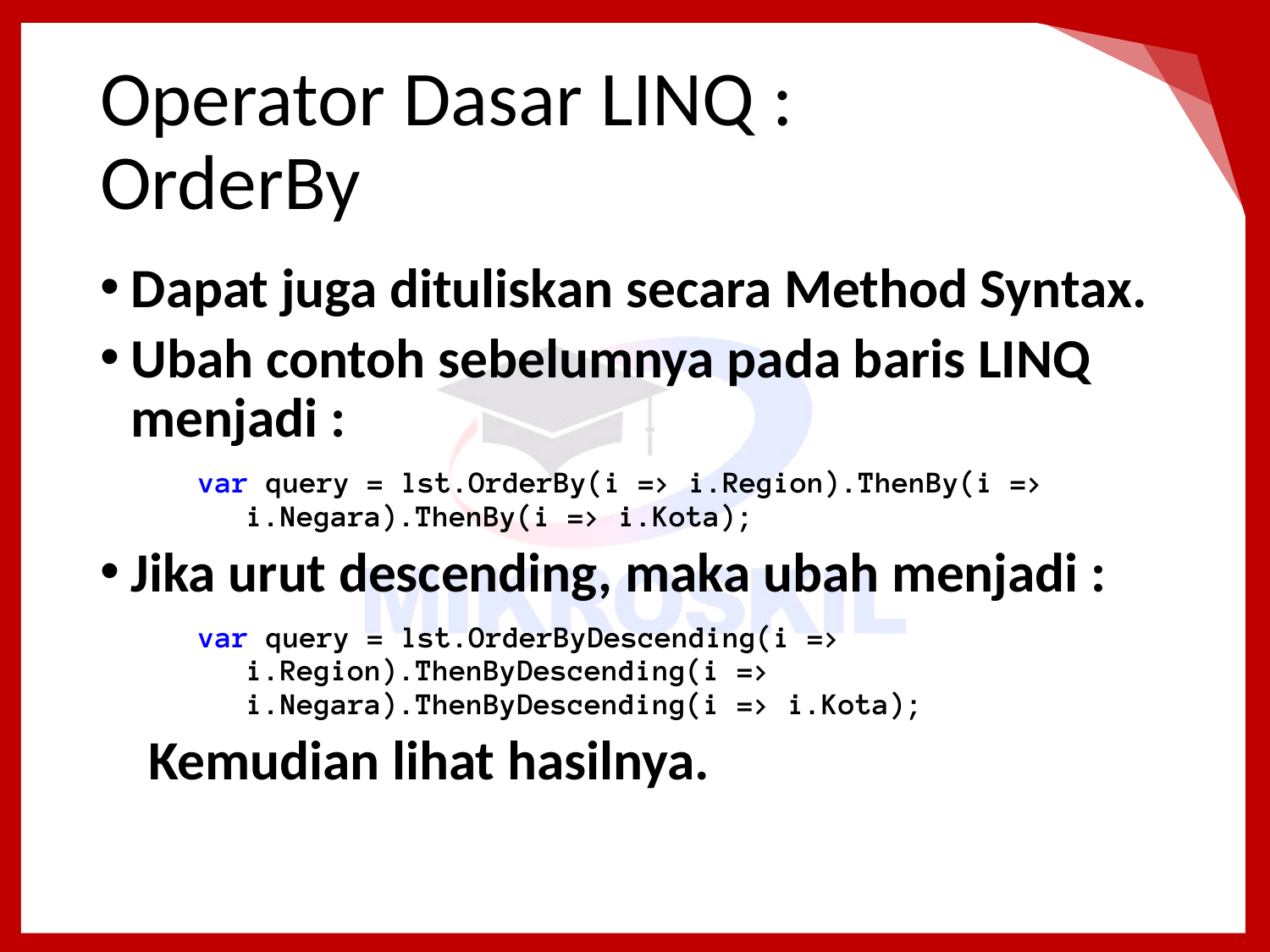

# Operator Dasar LINQ : OrderBy
Dapat juga dituliskan secara Method Syntax.
Ubah contoh sebelumnya pada baris LINQ menjadi :
var query = lst.OrderBy(i => i.Region).ThenBy(i => i.Negara).ThenBy(i => i.Kota);
Jika urut descending, maka ubah menjadi :
var query = lst.OrderByDescending(i => i.Region).ThenByDescending(i => i.Negara).ThenByDescending(i => i.Kota);
Kemudian lihat hasilnya.